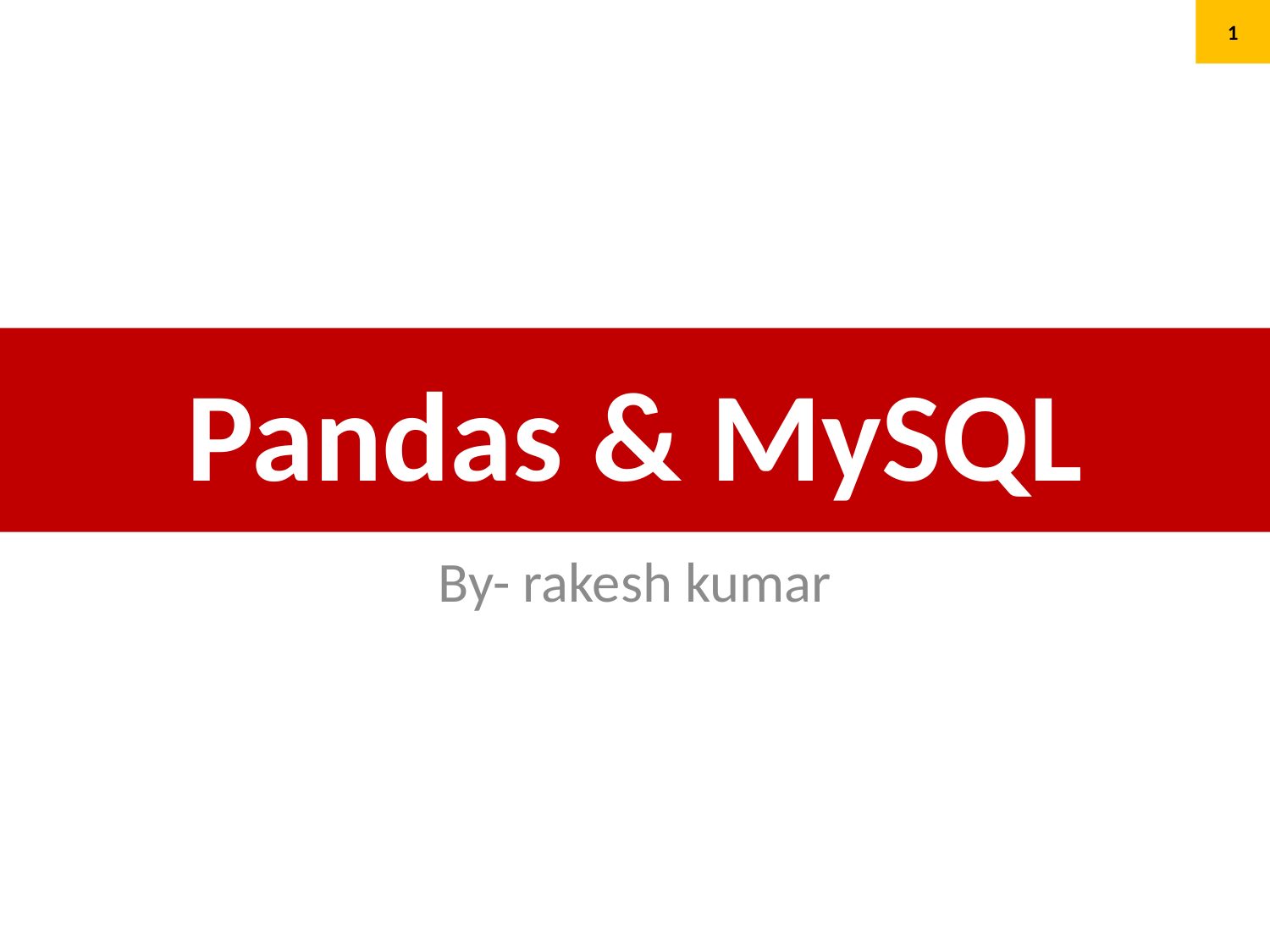

1
# Pandas & MySQL
By- rakesh kumar